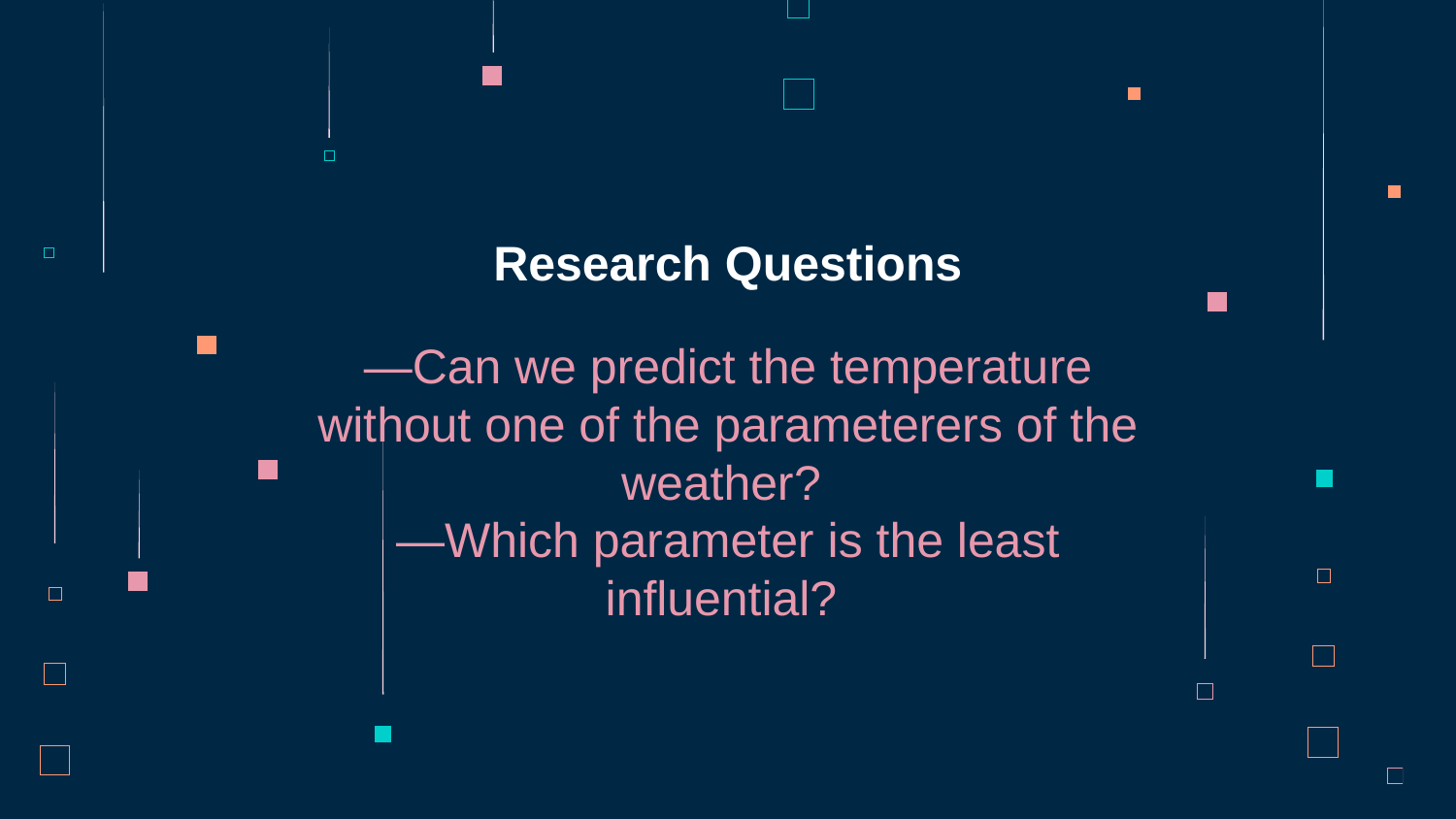

Research Questions
# —Can we predict the temperature without one of the parameterers of the weather?
—Which parameter is the least influential?